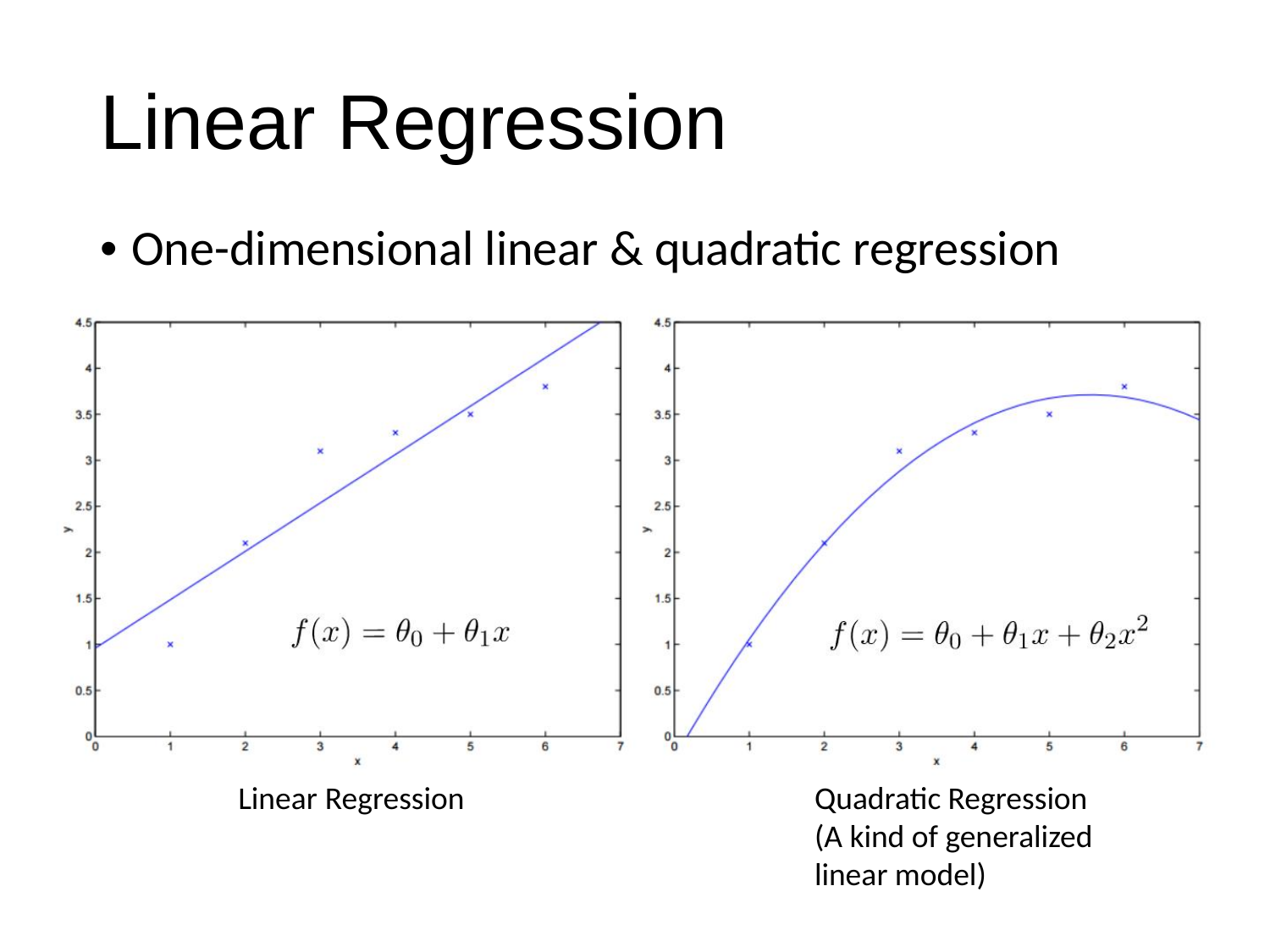

Linear Regression
• One-dimensional linear & quadratic regression
Linear Regression
Quadratic Regression
(A kind of generalized
linear model)